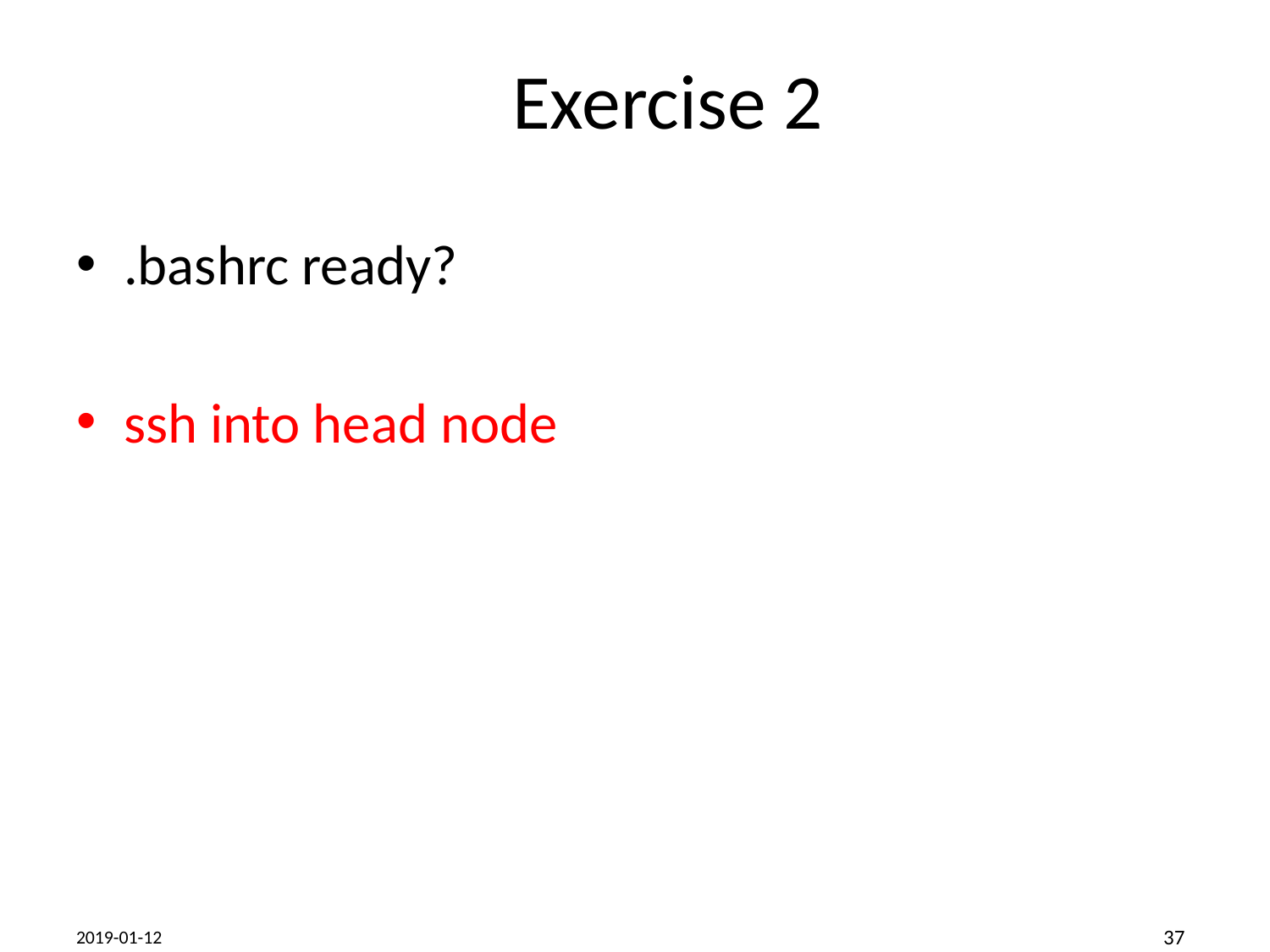

# Exercise 2
.bashrc ready?

ssh into head node

2019-01-12
37